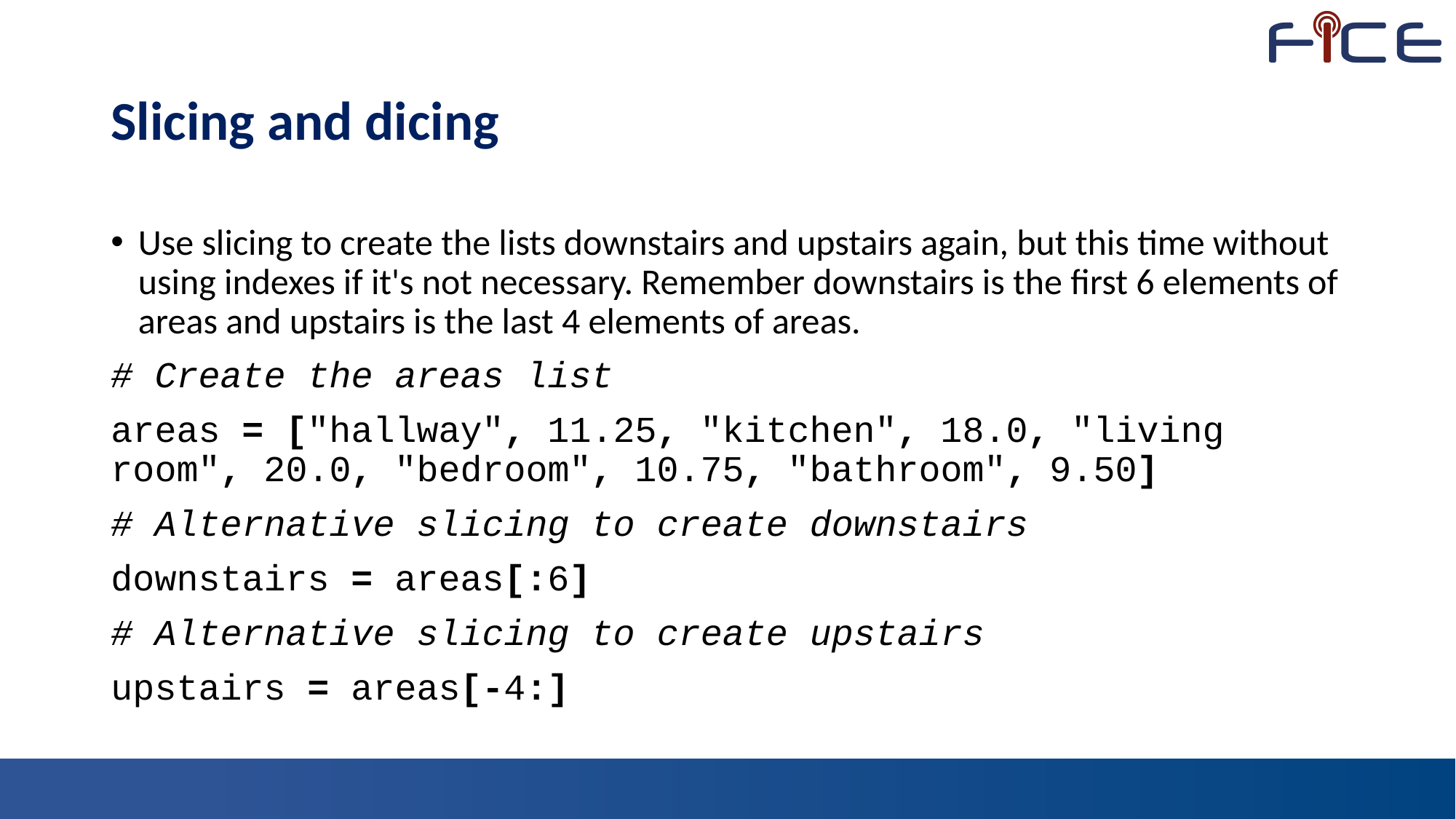

# Slicing and dicing
Use slicing to create the lists downstairs and upstairs again, but this time without using indexes if it's not necessary. Remember downstairs is the first 6 elements of areas and upstairs is the last 4 elements of areas.
# Create the areas list
areas = ["hallway", 11.25, "kitchen", 18.0, "living room", 20.0, "bedroom", 10.75, "bathroom", 9.50]
# Alternative slicing to create downstairs
downstairs = areas[:6]
# Alternative slicing to create upstairs
upstairs = areas[-4:]